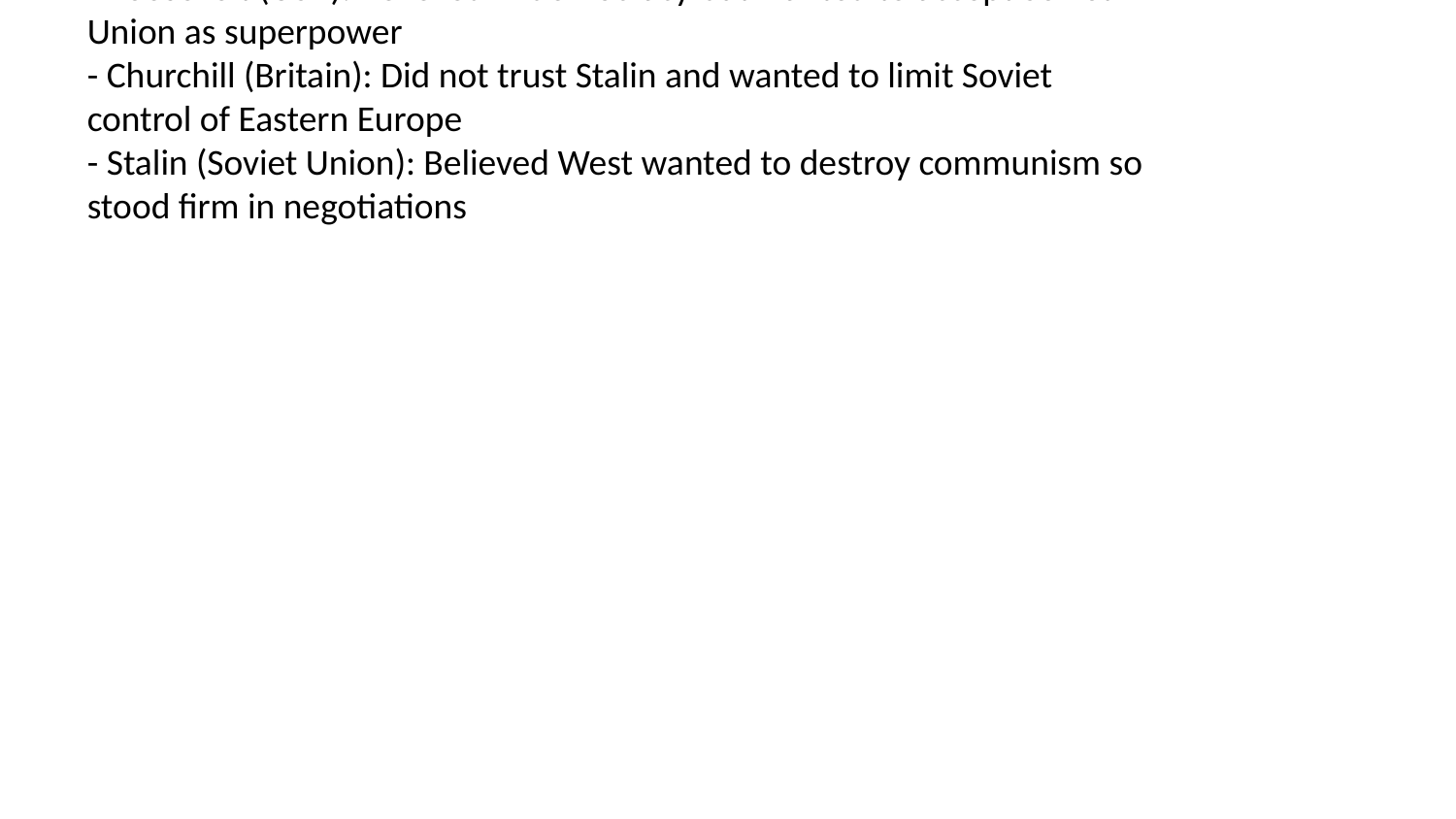

Differences Between Leaders
- Roosevelt (USA): Believed in democracy but wanted to accept Soviet Union as superpower
- Churchill (Britain): Did not trust Stalin and wanted to limit Soviet control of Eastern Europe
- Stalin (Soviet Union): Believed West wanted to destroy communism so stood firm in negotiations